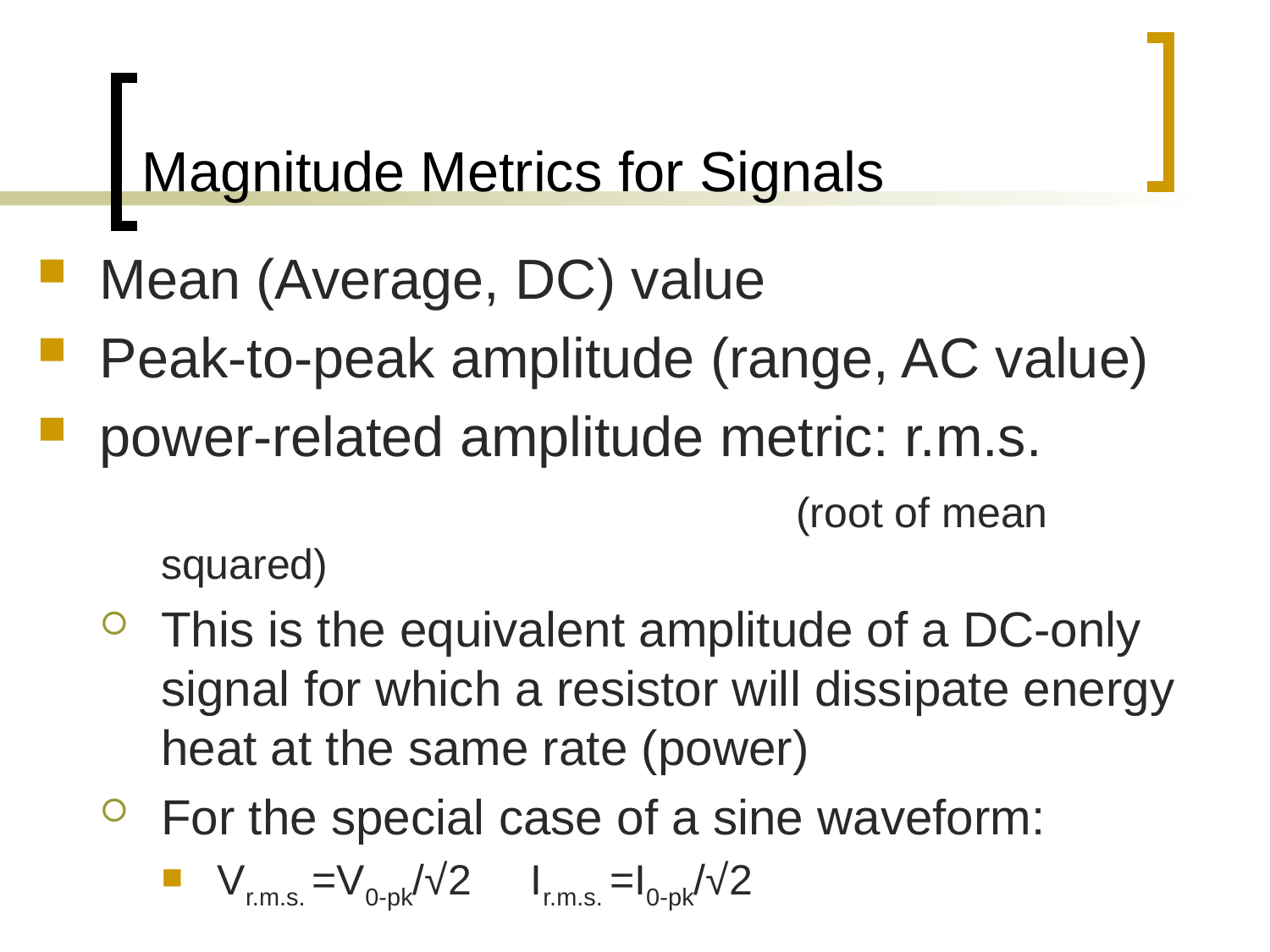

# Magnitude Metrics for Signals
Mean (Average, DC) value
Peak-to-peak amplitude (range, AC value)
power-related amplitude metric: r.m.s.
						(root of mean squared)
This is the equivalent amplitude of a DC-only signal for which a resistor will dissipate energy heat at the same rate (power)
For the special case of a sine waveform:
Vr.m.s. =V0-pk/√2     Ir.m.s. =I0-pk/√2